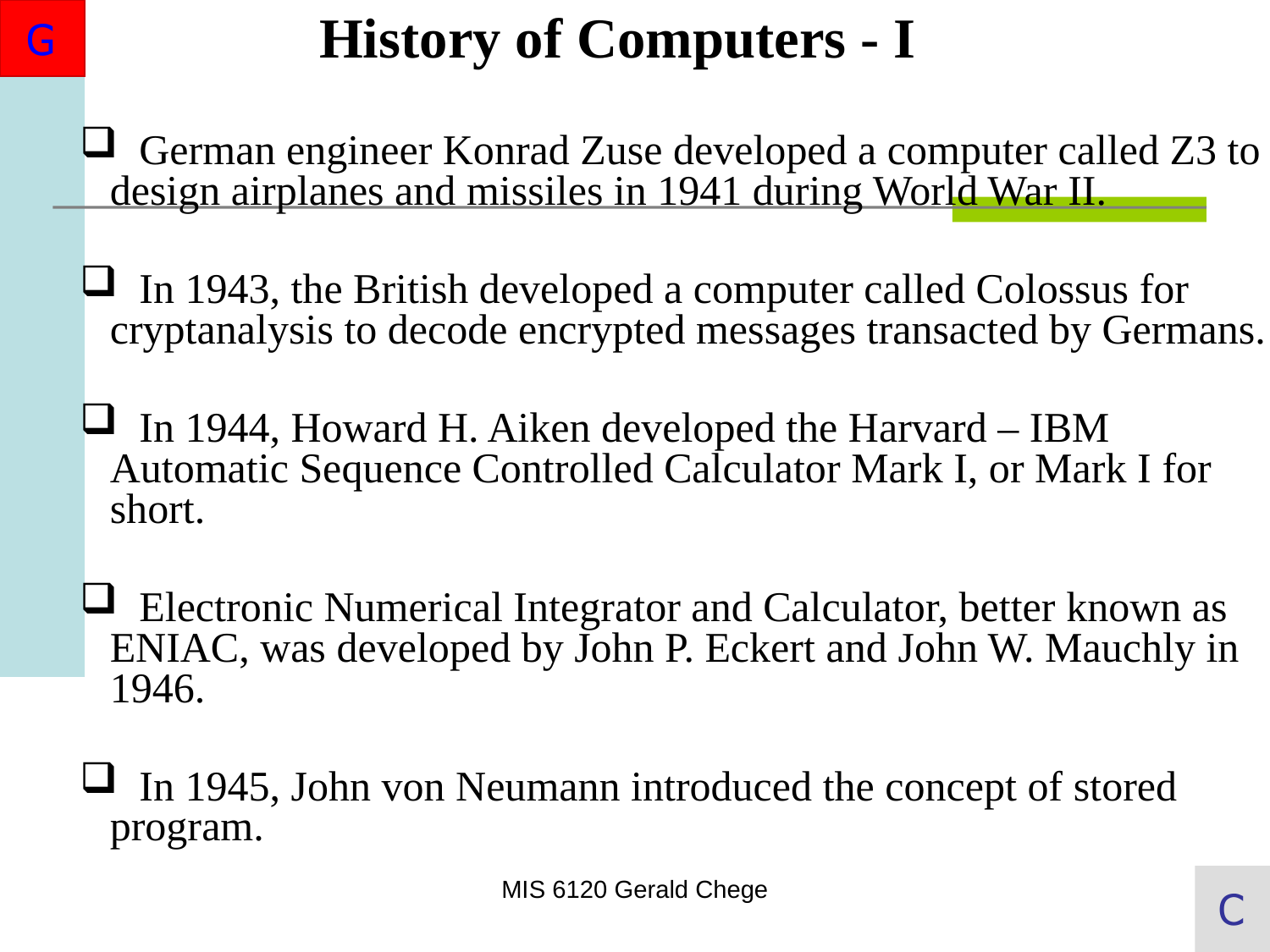

History of Computers - I
  German engineer Konrad Zuse developed a computer called Z3 to design airplanes and missiles in 1941 during World War II.

  In 1943, the British developed a computer called Colossus for cryptanalysis to decode encrypted messages transacted by Germans.

  In 1944, Howard H. Aiken developed the Harvard – IBM Automatic Sequence Controlled Calculator Mark I, or Mark I for short.

  Electronic Numerical Integrator and Calculator, better known as ENIAC, was developed by John P. Eckert and John W. Mauchly in 1946.

  In 1945, John von Neumann introduced the concept of stored program.

MIS 6120 Gerald Chege